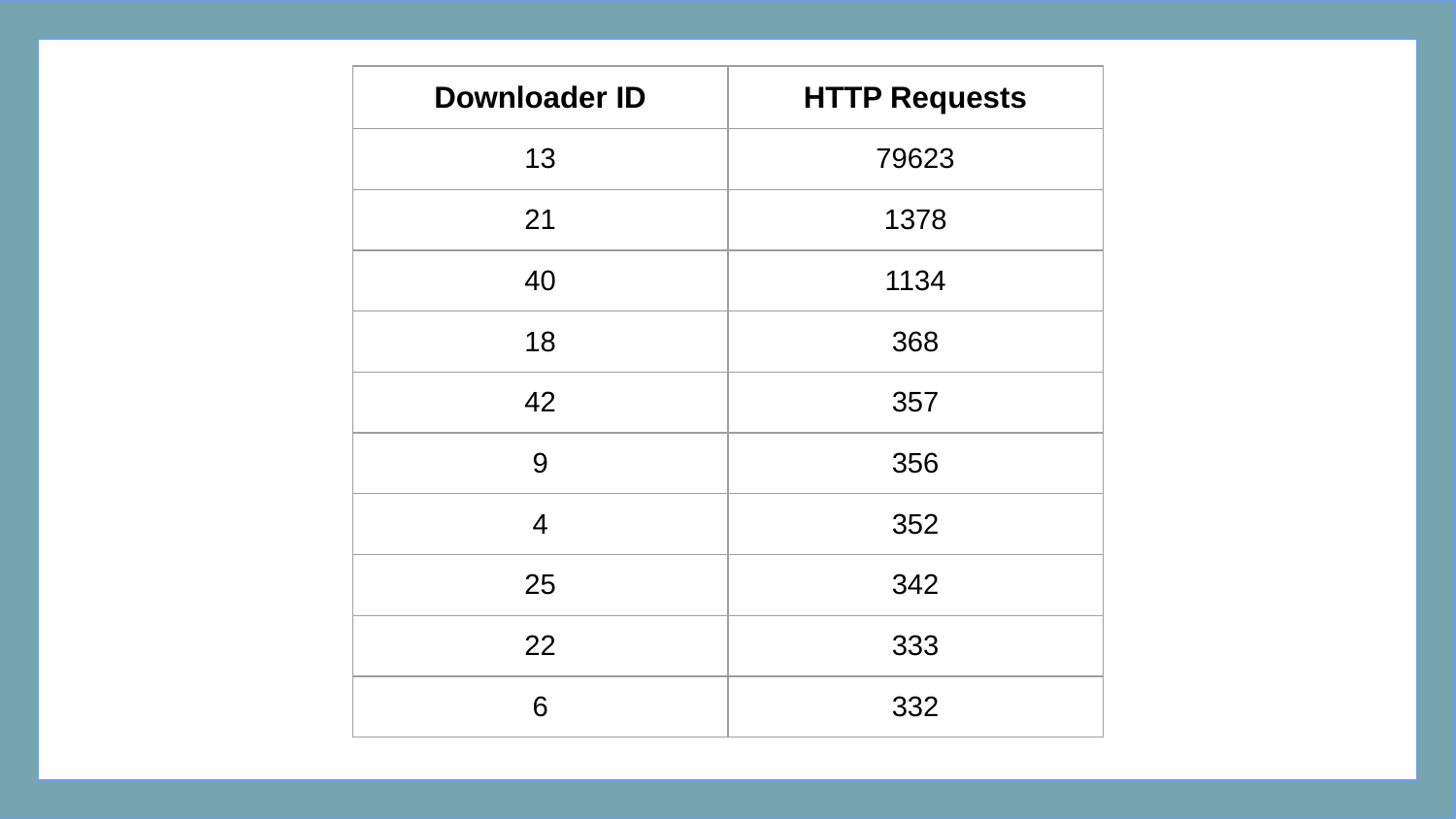

| Downloader ID | HTTP Requests |
| --- | --- |
| 13 | 79623 |
| 21 | 1378 |
| 40 | 1134 |
| 18 | 368 |
| 42 | 357 |
| 9 | 356 |
| 4 | 352 |
| 25 | 342 |
| 22 | 333 |
| 6 | 332 |